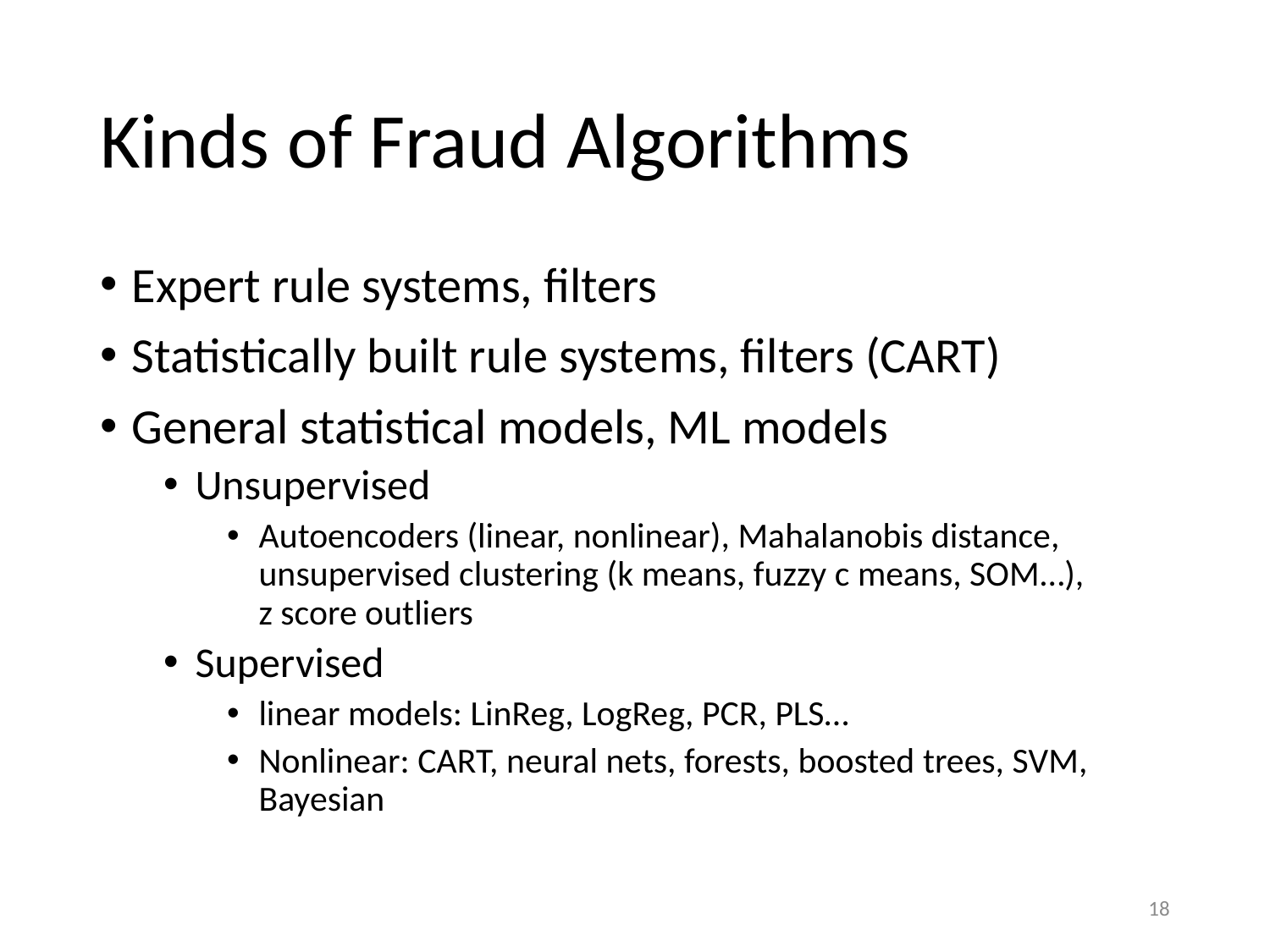

# Kinds of Fraud Algorithms
Expert rule systems, filters
Statistically built rule systems, filters (CART)
General statistical models, ML models
Unsupervised
Autoencoders (linear, nonlinear), Mahalanobis distance, unsupervised clustering (k means, fuzzy c means, SOM…),       z score outliers
Supervised
linear models: LinReg, LogReg, PCR, PLS…
Nonlinear: CART, neural nets, forests, boosted trees, SVM, Bayesian

18